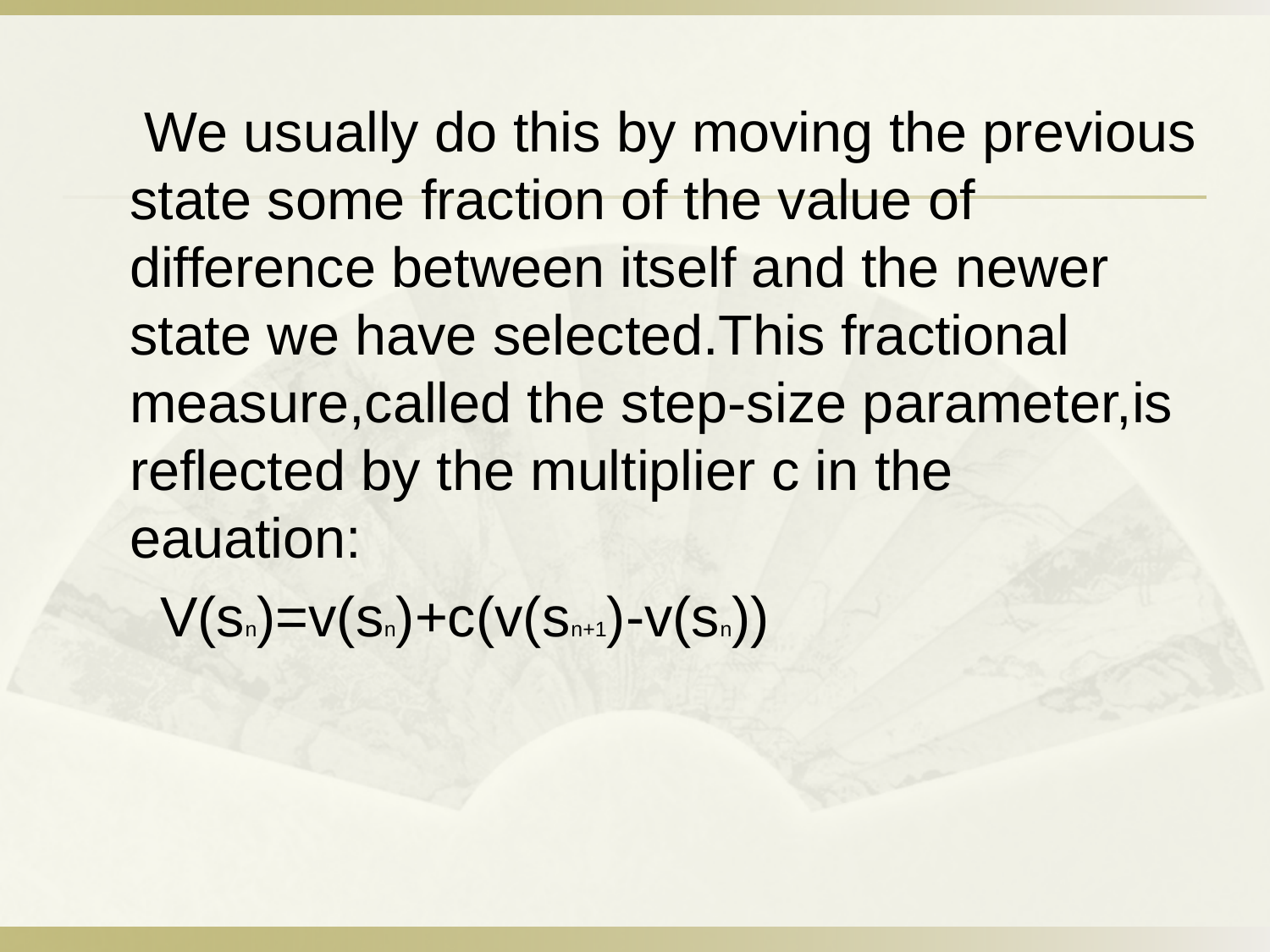

We usually do this by moving the previous state some fraction of the value of difference between itself and the newer state we have selected.This fractional measure,called the step-size parameter,is reflected by the multiplier c in the eauation:
     V(sn)=v(sn)+c(v(sn+1)-v(sn))